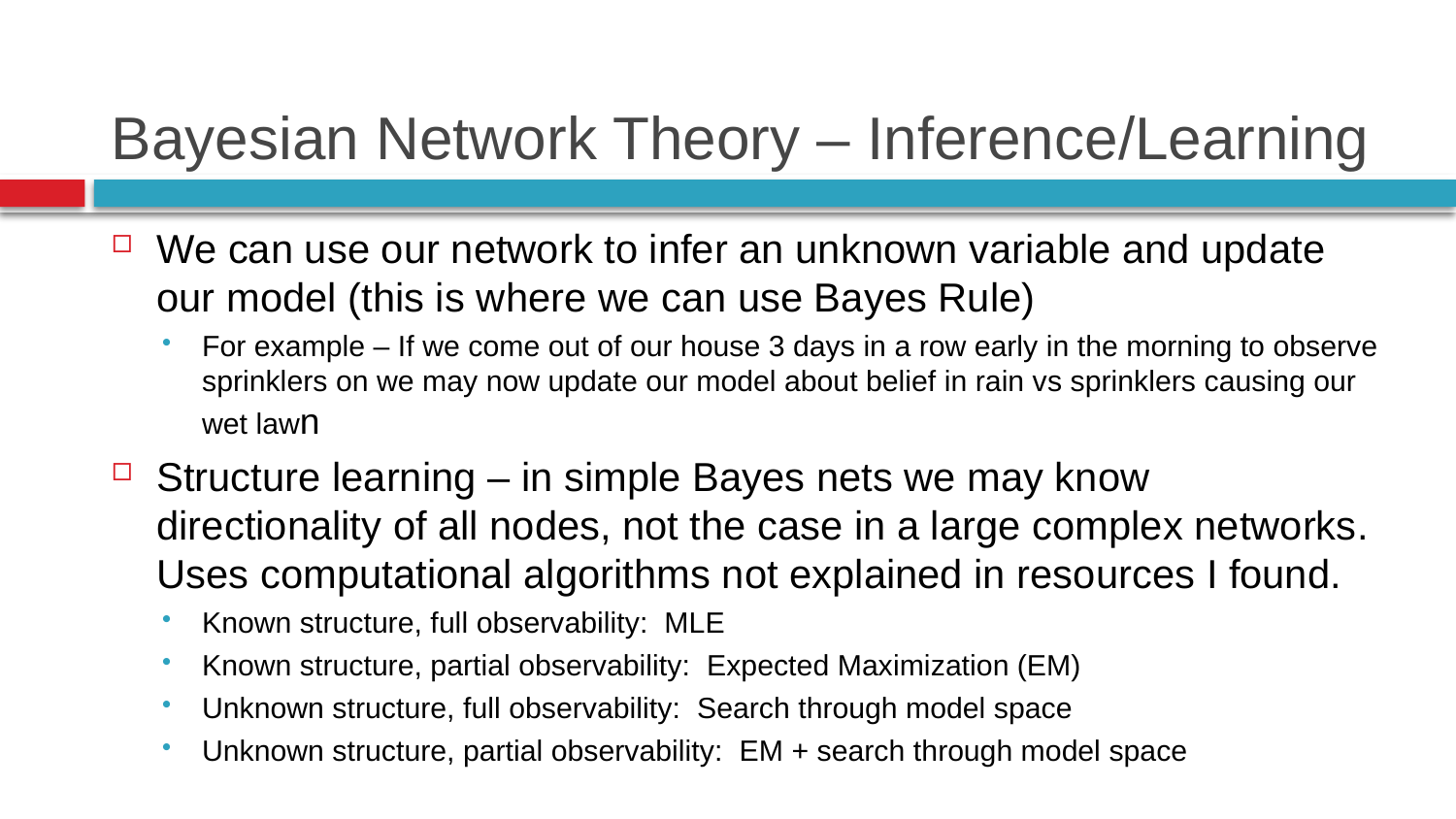

# Bayesian Network Theory – Inference/Learning
We can use our network to infer an unknown variable and update our model (this is where we can use Bayes Rule)
For example – If we come out of our house 3 days in a row early in the morning to observe sprinklers on we may now update our model about belief in rain vs sprinklers causing our wet lawn
Structure learning – in simple Bayes nets we may know directionality of all nodes, not the case in a large complex networks. Uses computational algorithms not explained in resources I found.
Known structure, full observability:  MLE
Known structure, partial observability:  Expected Maximization (EM)
Unknown structure, full observability:  Search through model space
Unknown structure, partial observability:  EM + search through model space